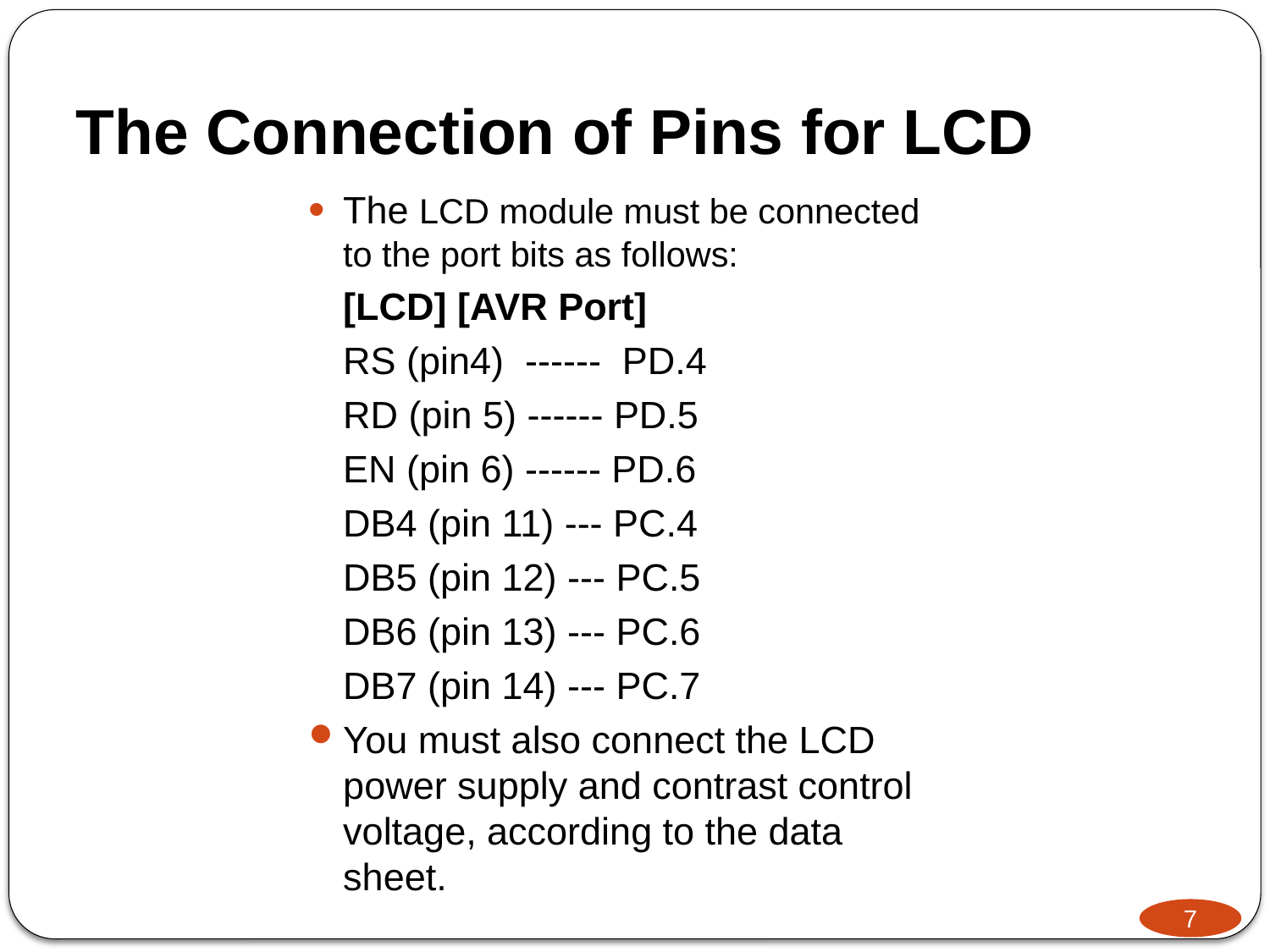

The Connection of Pins for LCD
The LCD module must be connected to the port bits as follows:
	[LCD] [AVR Port]
	RS (pin4)  ------  PD.4
	RD (pin 5) ------ PD.5
	EN (pin 6) ------ PD.6
	DB4 (pin 11) --- PC.4
	DB5 (pin 12) --- PC.5
	DB6 (pin 13) --- PC.6
	DB7 (pin 14) --- PC.7
You must also connect the LCD power supply and contrast control voltage, according to the data sheet.

7